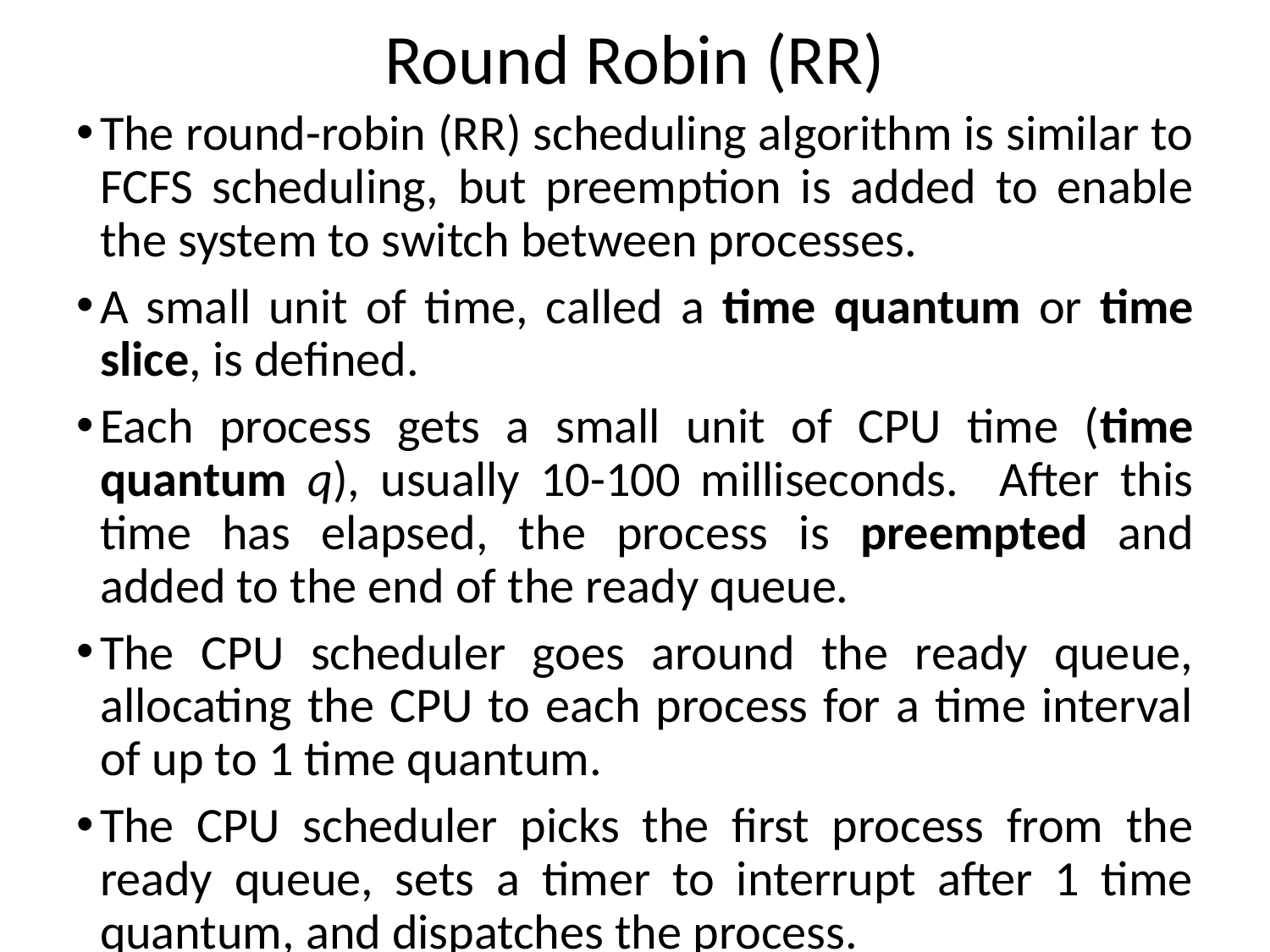

# Round Robin (RR)
The round-robin (RR) scheduling algorithm is similar to FCFS scheduling, but preemption is added to enable the system to switch between processes.
A small unit of time, called a time quantum or time slice, is defined.
Each process gets a small unit of CPU time (time quantum q), usually 10-100 milliseconds.  After this time has elapsed, the process is preempted and added to the end of the ready queue.
The CPU scheduler goes around the ready queue, allocating the CPU to each process for a time interval of up to 1 time quantum.
The CPU scheduler picks the first process from the ready queue, sets a timer to interrupt after 1 time quantum, and dispatches the process.